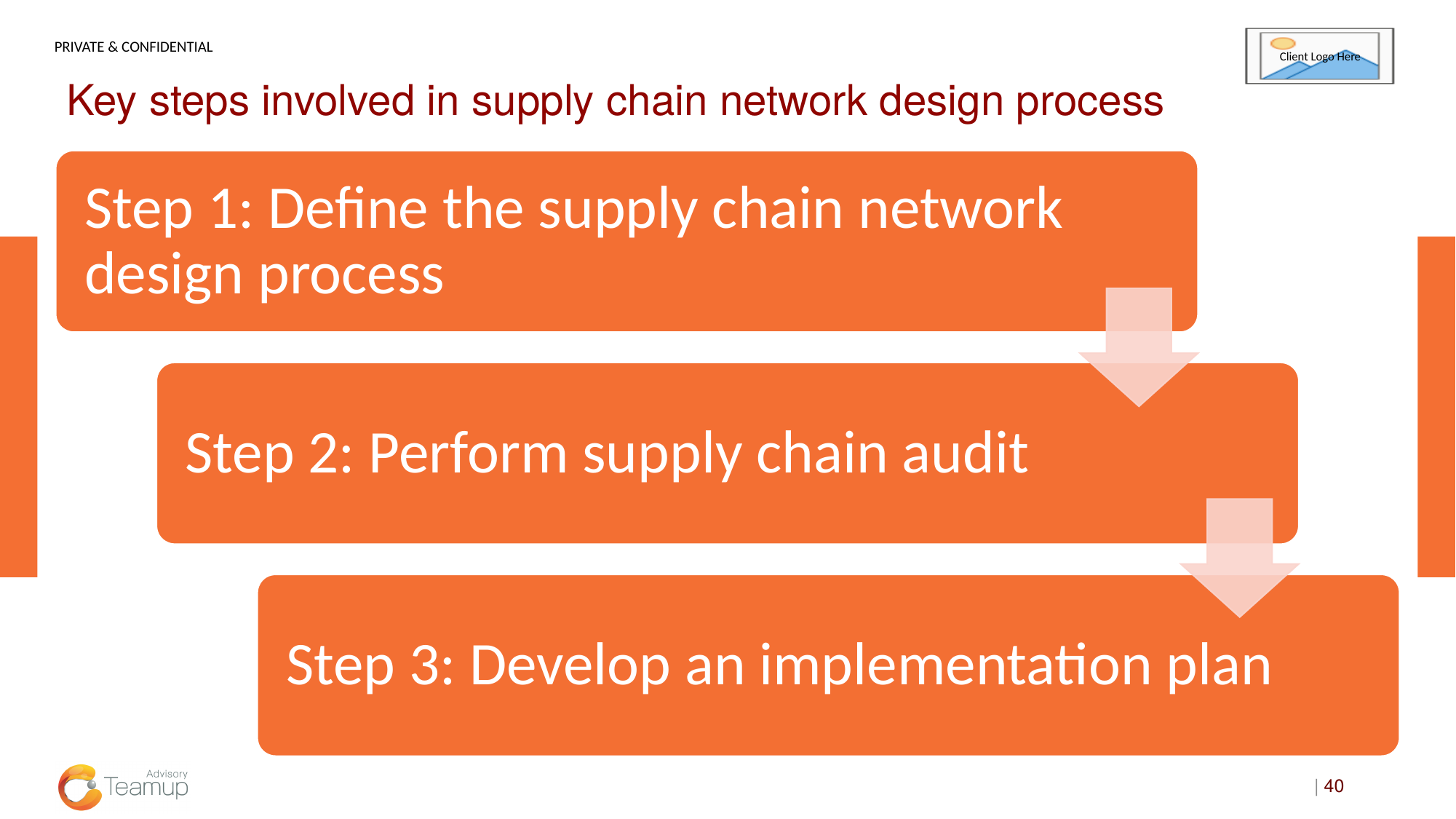

# Key steps involved in supply chain network design process
Step 1: Define the supply chain network design process
Step 2: Perform supply chain audit
Step 3: Develop an implementation plan

| 40